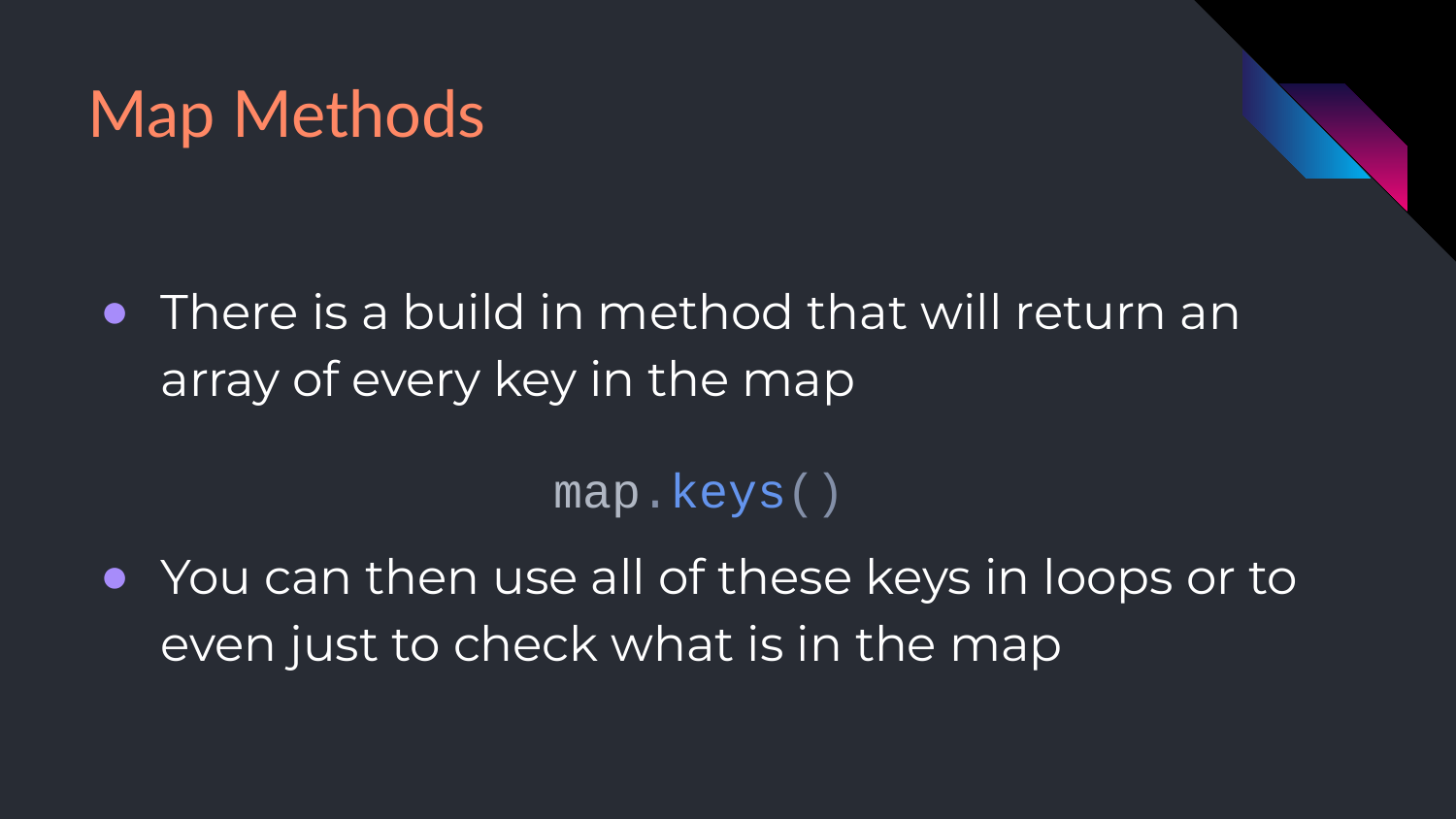

# Map Methods
There is a build in method that will return an array of every key in the map
 map.keys()
You can then use all of these keys in loops or to even just to check what is in the map